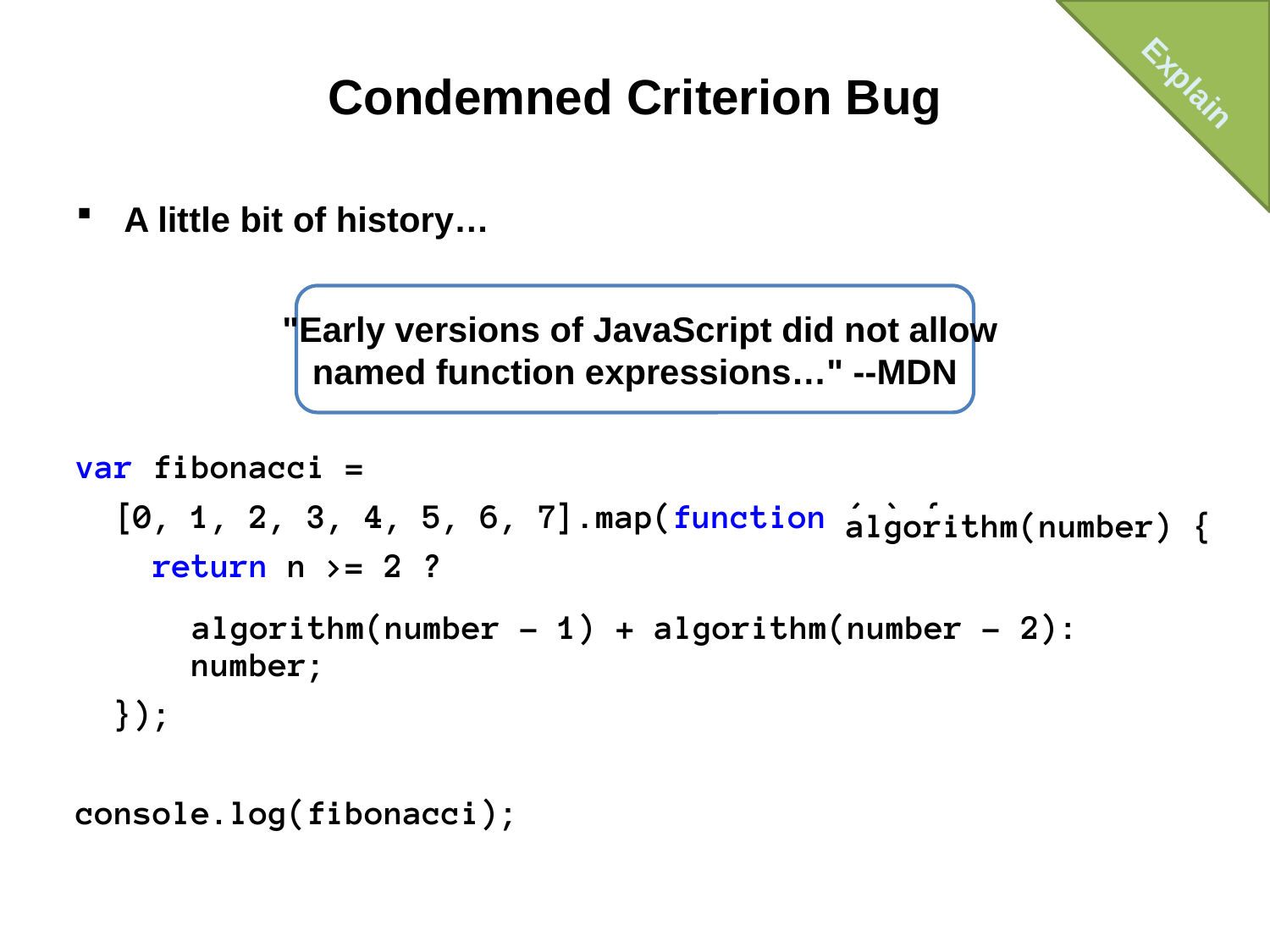

Explain
# Condemned Criterion Bug
A little bit of history…

var fibonacci =
  [0, 1, 2, 3, 4, 5, 6, 7].map(function (n) {
    return n >= 2 ?
      arguments.callee(n - 1) + arguments.callee(n - 2) :
      number;
  });

console.log(fibonacci);
 "Early versions of JavaScript did not allow
named function expressions…" --MDN
algorithm(number) {
algorithm(number - 1) + algorithm(number – 2):